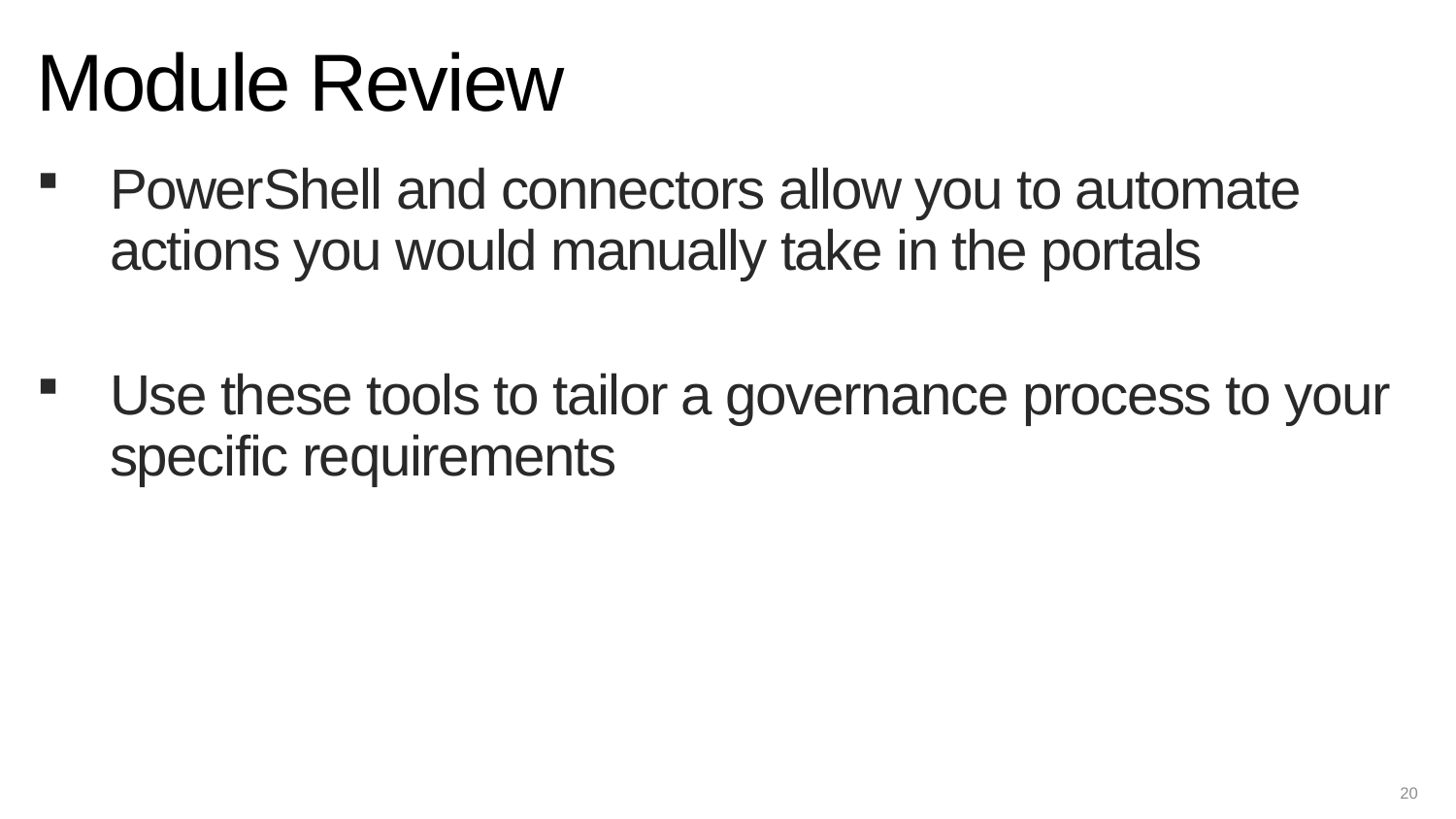

# Module Review
PowerShell and connectors allow you to automate actions you would manually take in the portals

Use these tools to tailor a governance process to your specific requirements
20